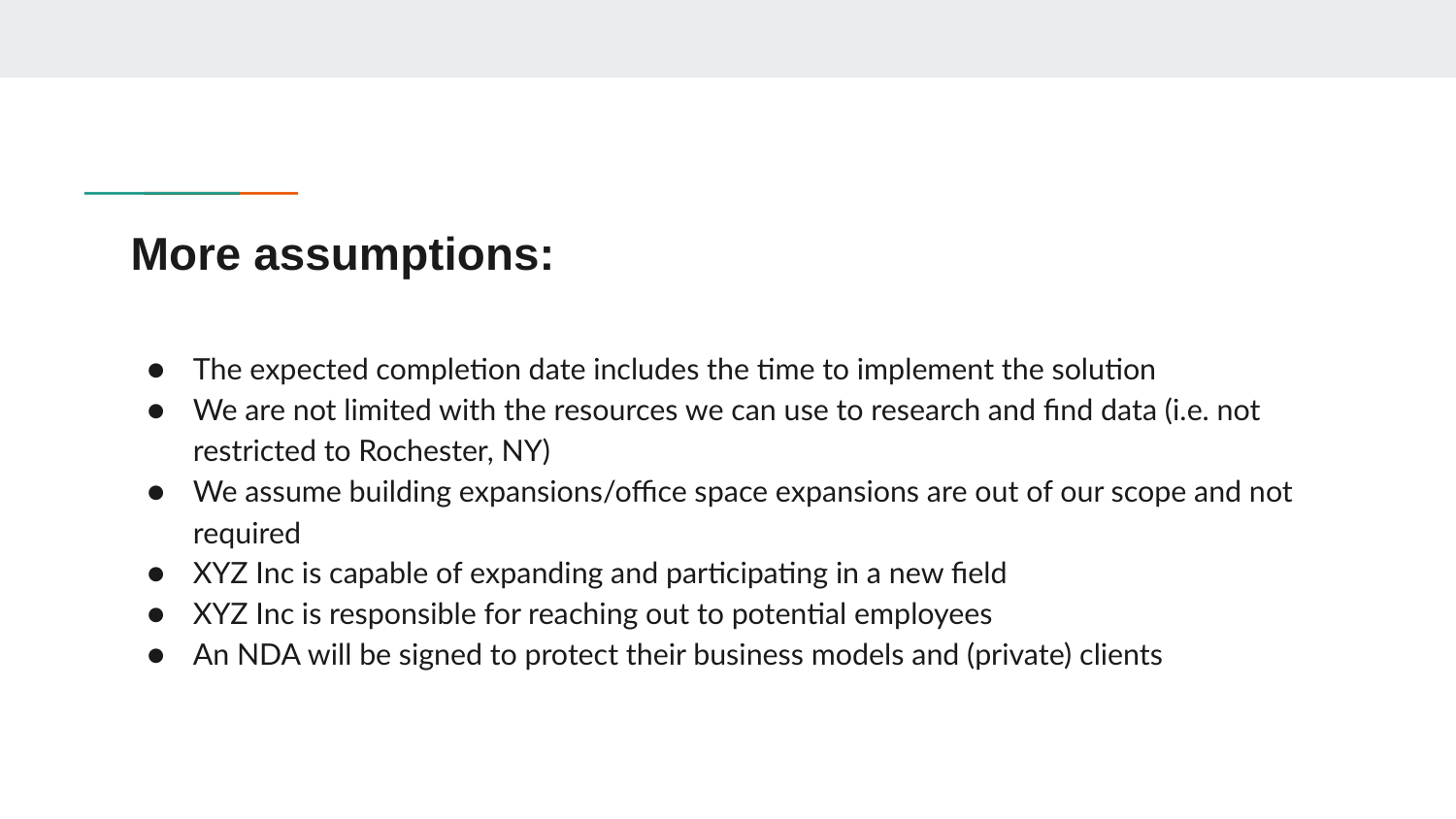

# More assumptions:
The expected completion date includes the time to implement the solution
We are not limited with the resources we can use to research and find data (i.e. not restricted to Rochester, NY)
We assume building expansions/office space expansions are out of our scope and not required
XYZ Inc is capable of expanding and participating in a new field
XYZ Inc is responsible for reaching out to potential employees
An NDA will be signed to protect their business models and (private) clients